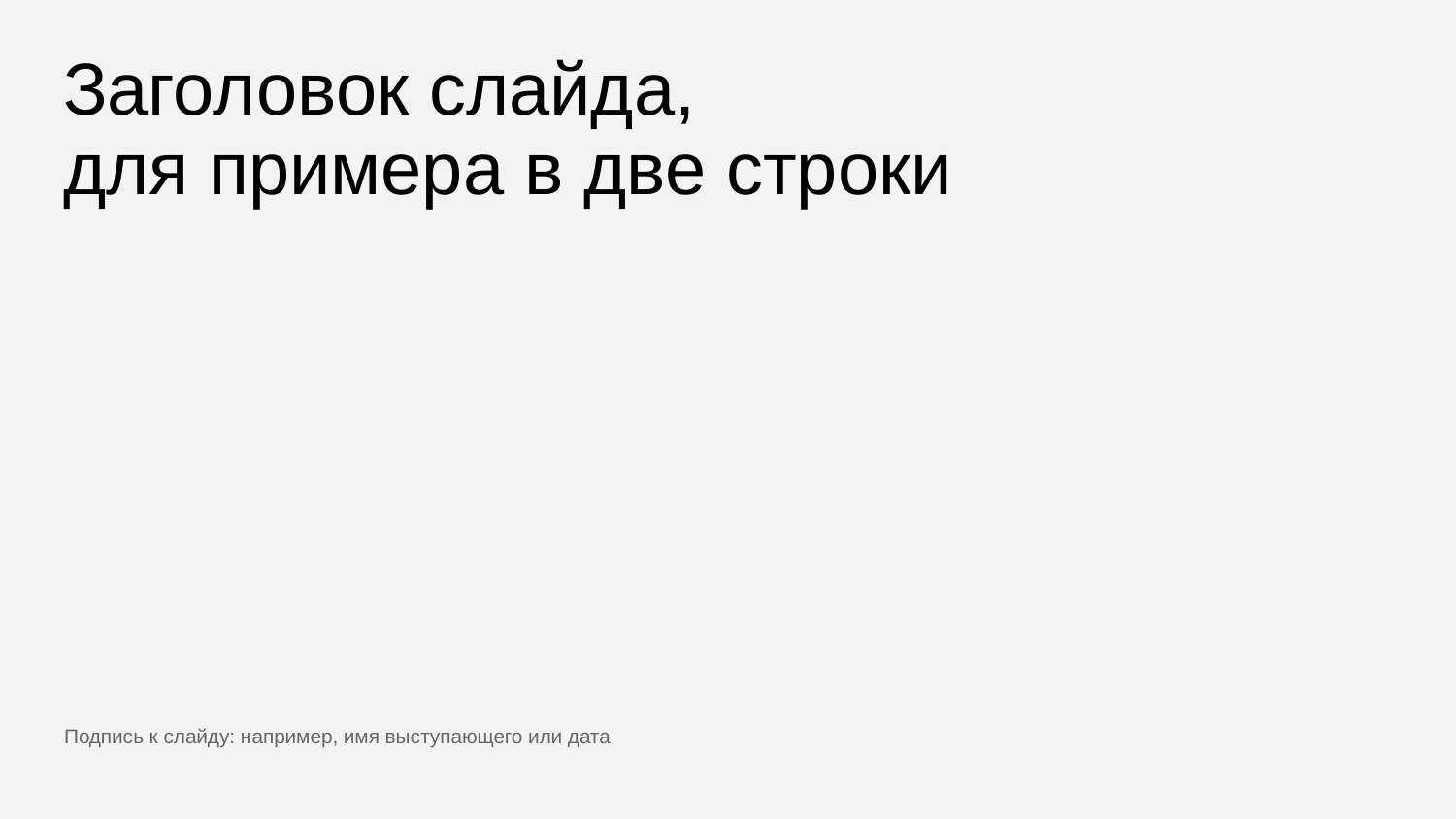

# Заголовок слайда, для примера в две строки
Подпись к слайду: например, имя выступающего или дата